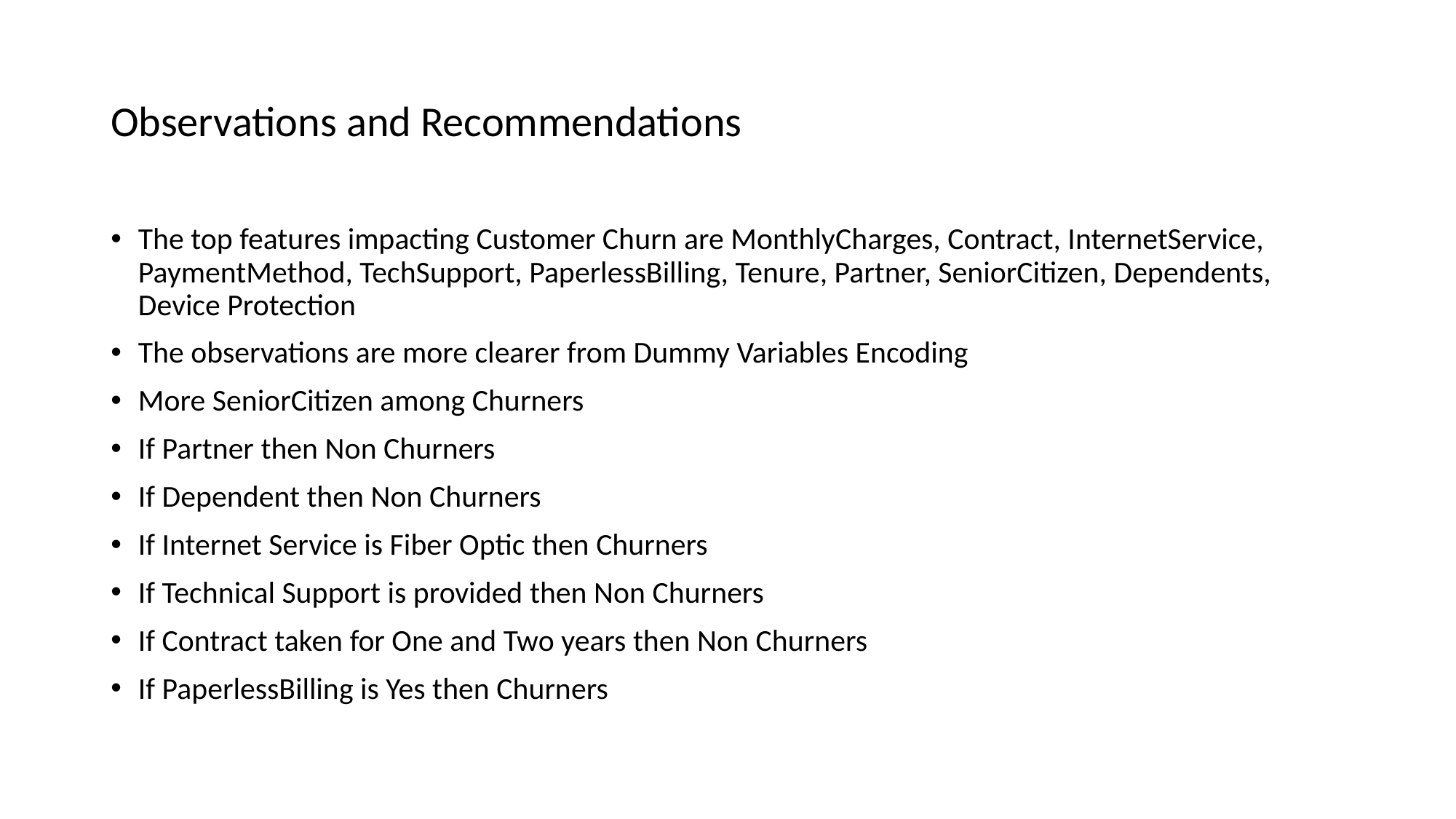

# Observations and Recommendations
The top features impacting Customer Churn are MonthlyCharges, Contract, InternetService, PaymentMethod, TechSupport, PaperlessBilling, Tenure, Partner, SeniorCitizen, Dependents, Device Protection
The observations are more clearer from Dummy Variables Encoding
More SeniorCitizen among Churners
If Partner then Non Churners
If Dependent then Non Churners
If Internet Service is Fiber Optic then Churners
If Technical Support is provided then Non Churners
If Contract taken for One and Two years then Non Churners
If PaperlessBilling is Yes then Churners